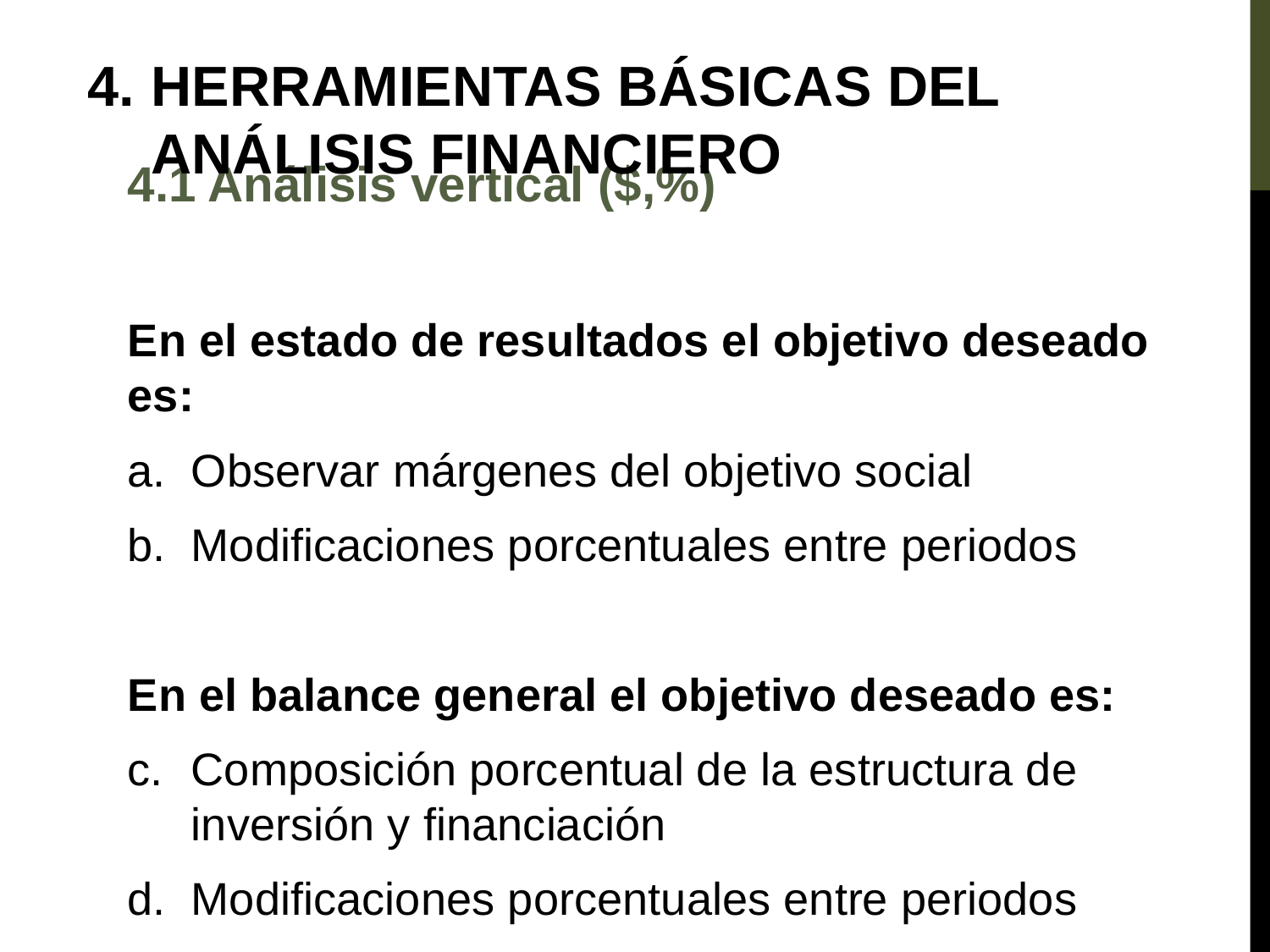

HERRAMIENTAS BÁSICAS DEL ANÁLISIS FINANCIERO
4.1 Análisis vertical ($,%)

En el estado de resultados el objetivo deseado es:
Observar márgenes del objetivo social
Modificaciones porcentuales entre periodos

En el balance general el objetivo deseado es:
Composición porcentual de la estructura de inversión y financiación
Modificaciones porcentuales entre periodos